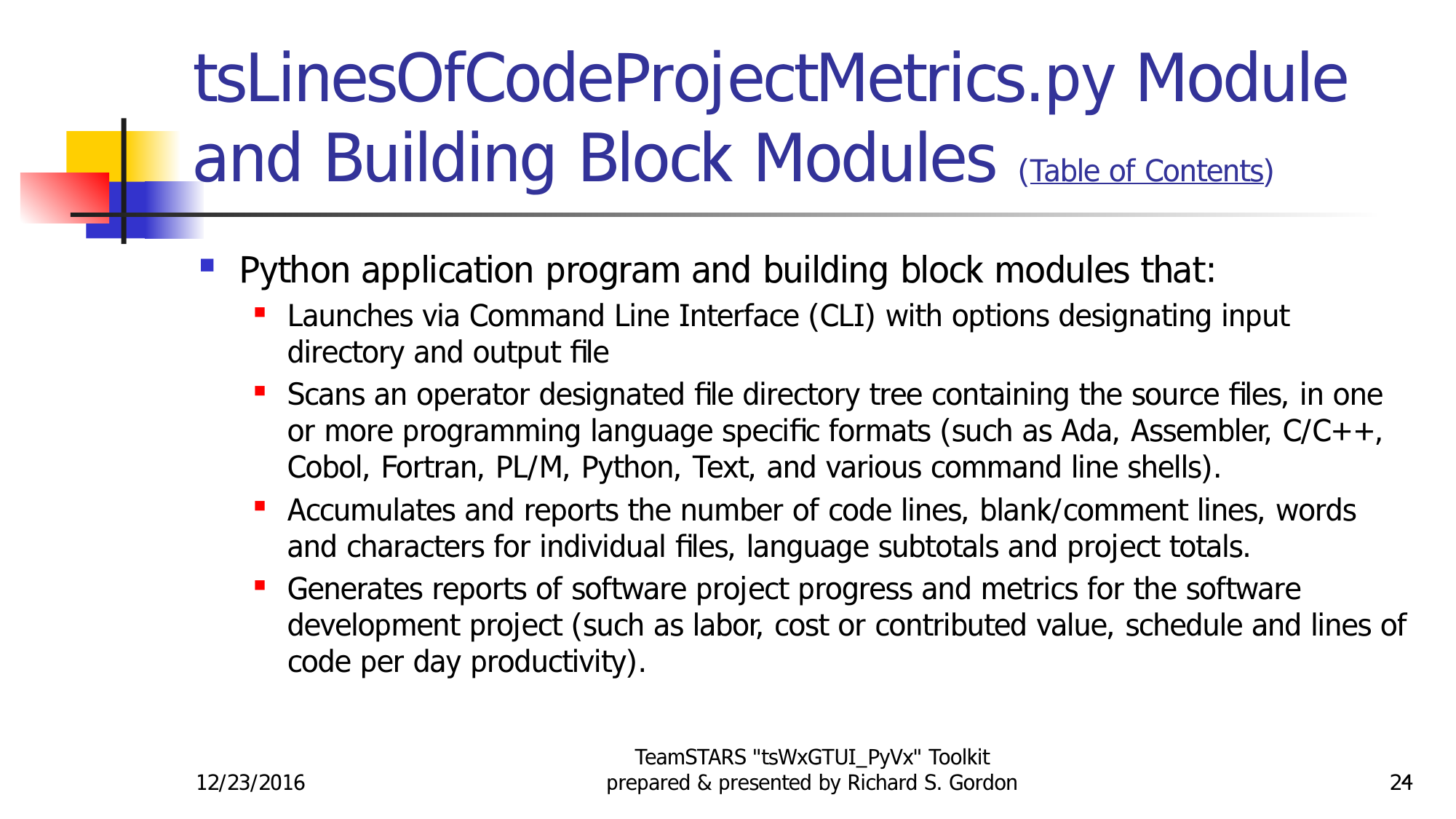

# tsLinesOfCodeProjectMetrics.py Module and Building Block Modules (Table of Contents)
Python application program and building block modules that:
Launches via Command Line Interface (CLI) with options designating input directory and output file
Scans an operator designated file directory tree containing the source files, in one or more programming language specific formats (such as Ada, Assembler, C/C++, Cobol, Fortran, PL/M, Python, Text, and various command line shells).
Accumulates and reports the number of code lines, blank/comment lines, words and characters for individual files, language subtotals and project totals.
Generates reports of software project progress and metrics for the software development project (such as labor, cost or contributed value, schedule and lines of code per day productivity).
12/23/2016
TeamSTARS "tsWxGTUI_PyVx" Toolkit prepared & presented by Richard S. Gordon
24